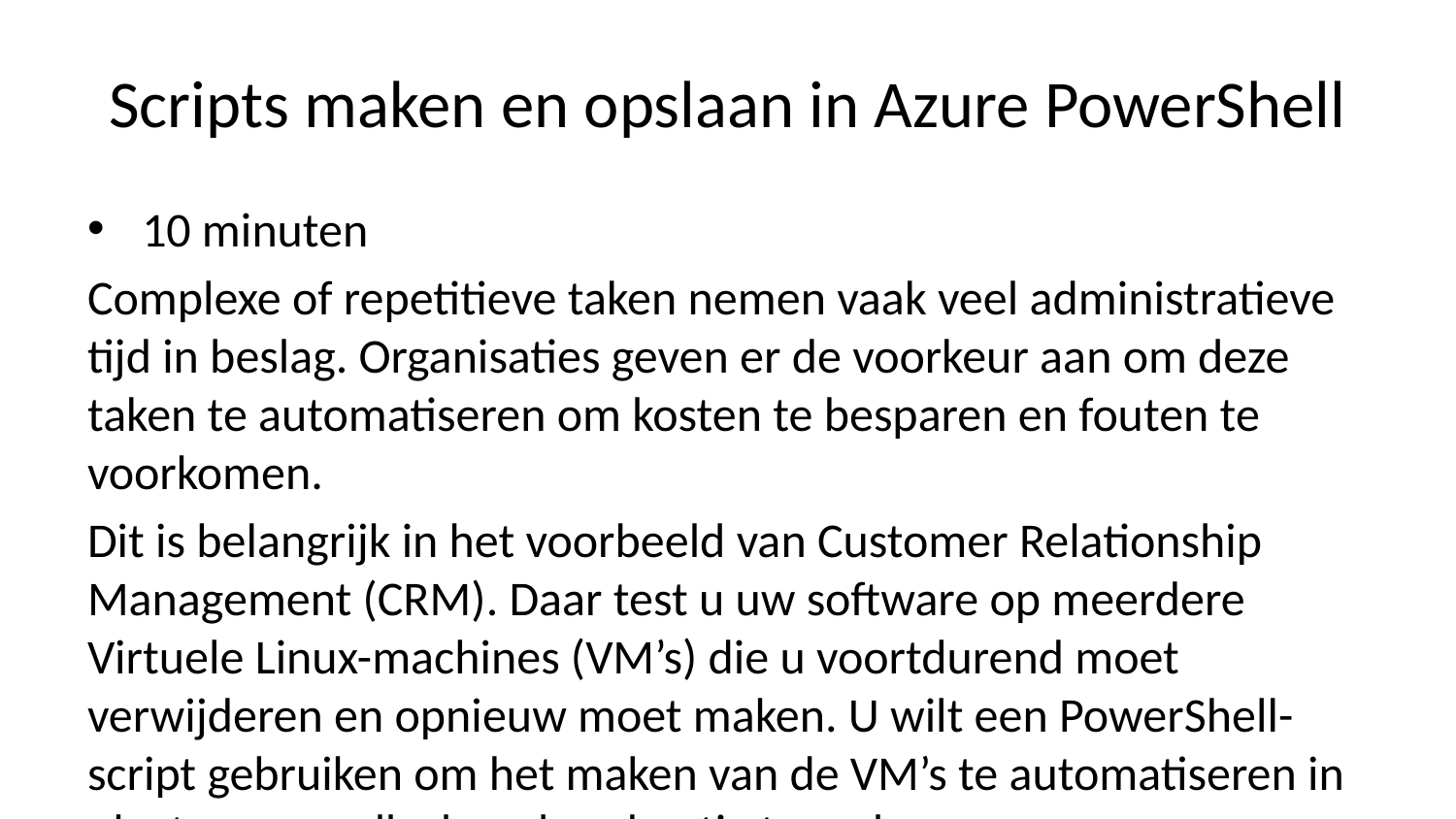

# Scripts maken en opslaan in Azure PowerShell
10 minuten
Complexe of repetitieve taken nemen vaak veel administratieve tijd in beslag. Organisaties geven er de voorkeur aan om deze taken te automatiseren om kosten te besparen en fouten te voorkomen.
Dit is belangrijk in het voorbeeld van Customer Relationship Management (CRM). Daar test u uw software op meerdere Virtuele Linux-machines (VM’s) die u voortdurend moet verwijderen en opnieuw moet maken. U wilt een PowerShell-script gebruiken om het maken van de VM’s te automatiseren in plaats van ze elke keer handmatig te maken.
Naast de kernbewerking van het maken van een VM, hebt u een paar aanvullende vereisten voor uw script:
U maakt meerdere VM’s, dus u wilt de creatie in een lus plaatsen
U moet VM’s maken in drie verschillende resource-groepen, dus de naam van de resource-groep moet als parameter aan het script worden doorgegeven
In deze sectie ziet u hoe u een Azure PowerShell-script schrijft en uitvoert dat aan deze vereisten voldoet.